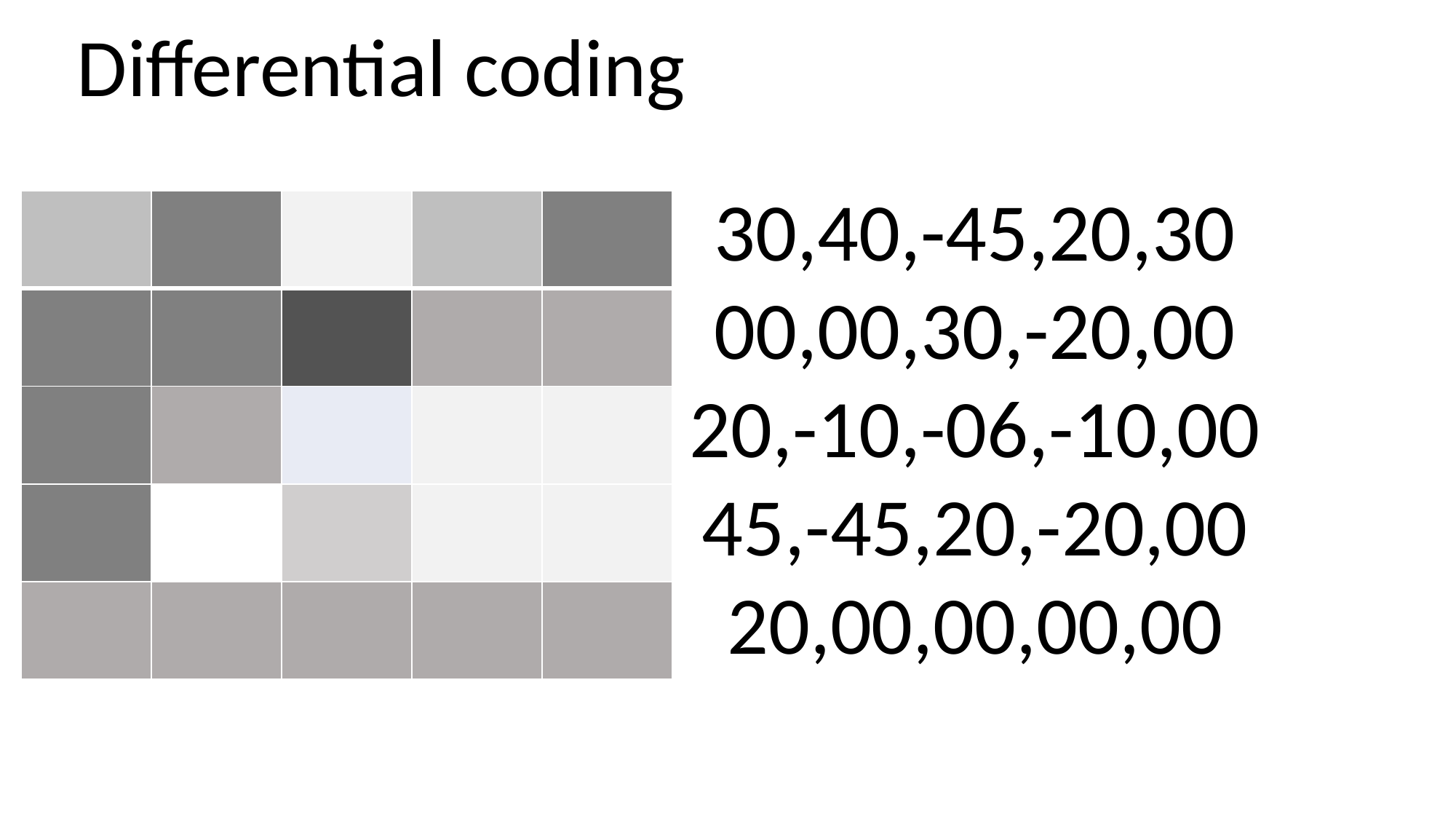

Differential coding
30,40,-45,20,30
00,00,30,-20,00
20,-10,-06,-10,00
45,-45,20,-20,00
20,00,00,00,00
|  |  |  |  |  |
| --- | --- | --- | --- | --- |
|  |  |  |  |  |
|  |  |  |  |  |
|  |  |  |  |  |
|  |  |  |  |  |